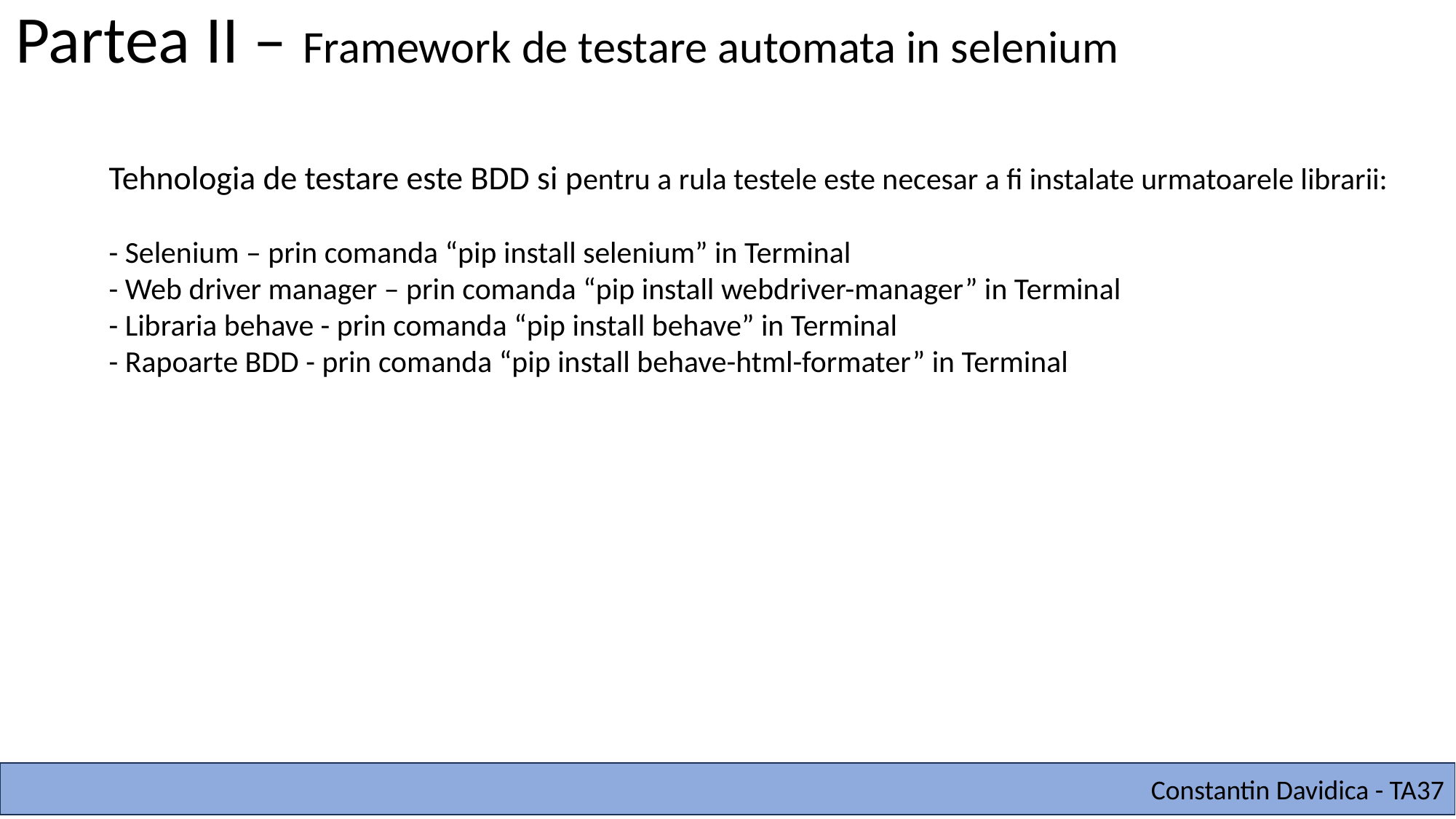

Partea II – Framework de testare automata in selenium
	Tehnologia de testare este BDD si pentru a rula testele este necesar a fi instalate urmatoarele librarii:

	- Selenium – prin comanda “pip install selenium” in Terminal
	- Web driver manager – prin comanda “pip install webdriver-manager” in Terminal
	- Libraria behave - prin comanda “pip install behave” in Terminal
  	- Rapoarte BDD - prin comanda “pip install behave-html-formater” in Terminal

Constantin Davidica - TA37